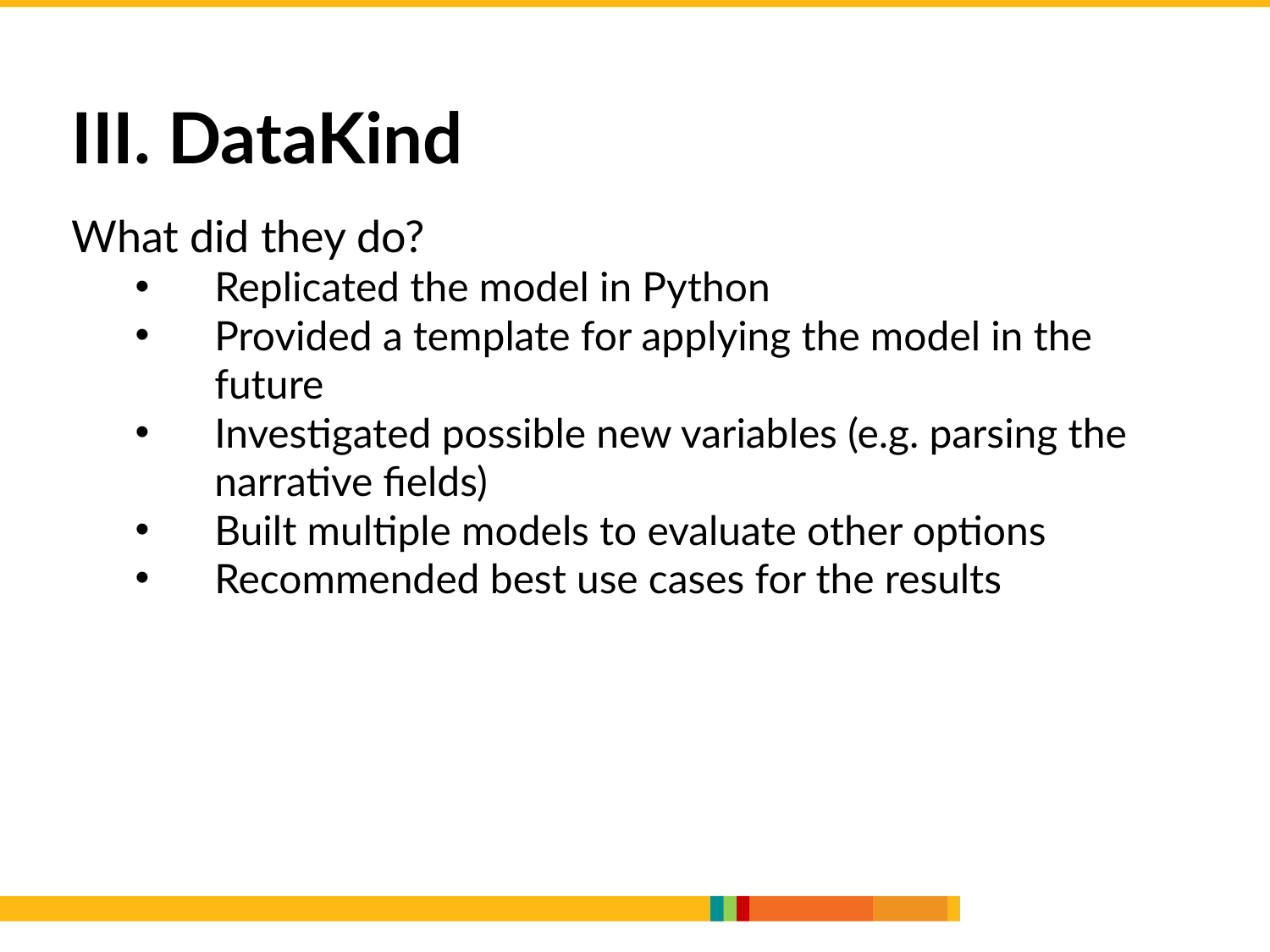

III. DataKind
What did they do?
Replicated the model in Python
Provided a template for applying the model in the future
Investigated possible new variables (e.g. parsing the narrative fields)
Built multiple models to evaluate other options
Recommended best use cases for the results